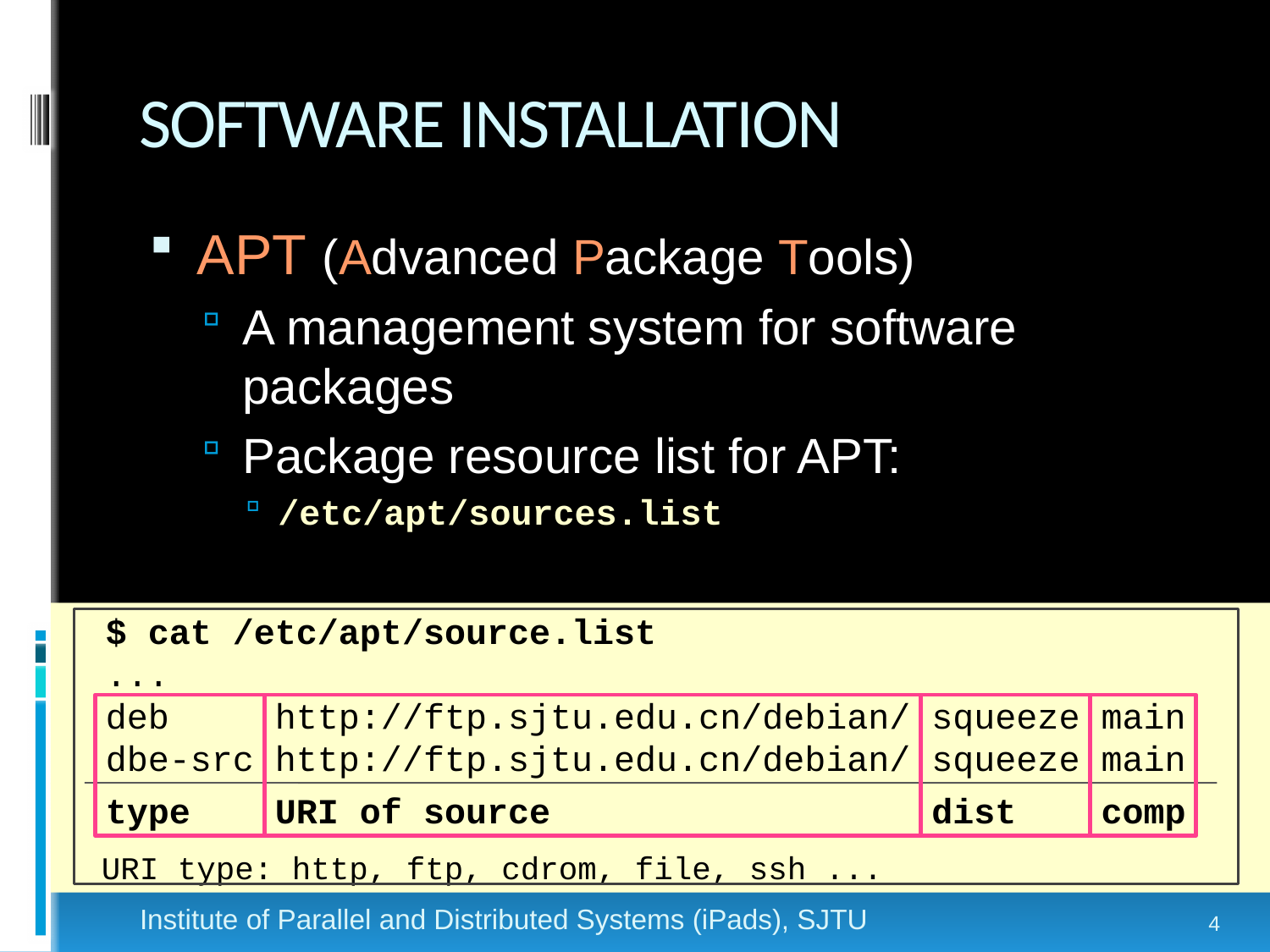

# SOFTWARE INSTALLATION
APT (Advanced Package Tools)
A management system for software packages
Package resource list for APT:
/etc/apt/sources.list
  $ cat /etc/apt/source.list
  ...
  deb     http://ftp.sjtu.edu.cn/debian/ squeeze main
  dbe-src http://ftp.sjtu.edu.cn/debian/ squeeze main
  type    URI of source                  dist    comp

  URI type: http, ftp, cdrom, file, ssh ...

Institute of Parallel and Distributed Systems (iPads), SJTU
4